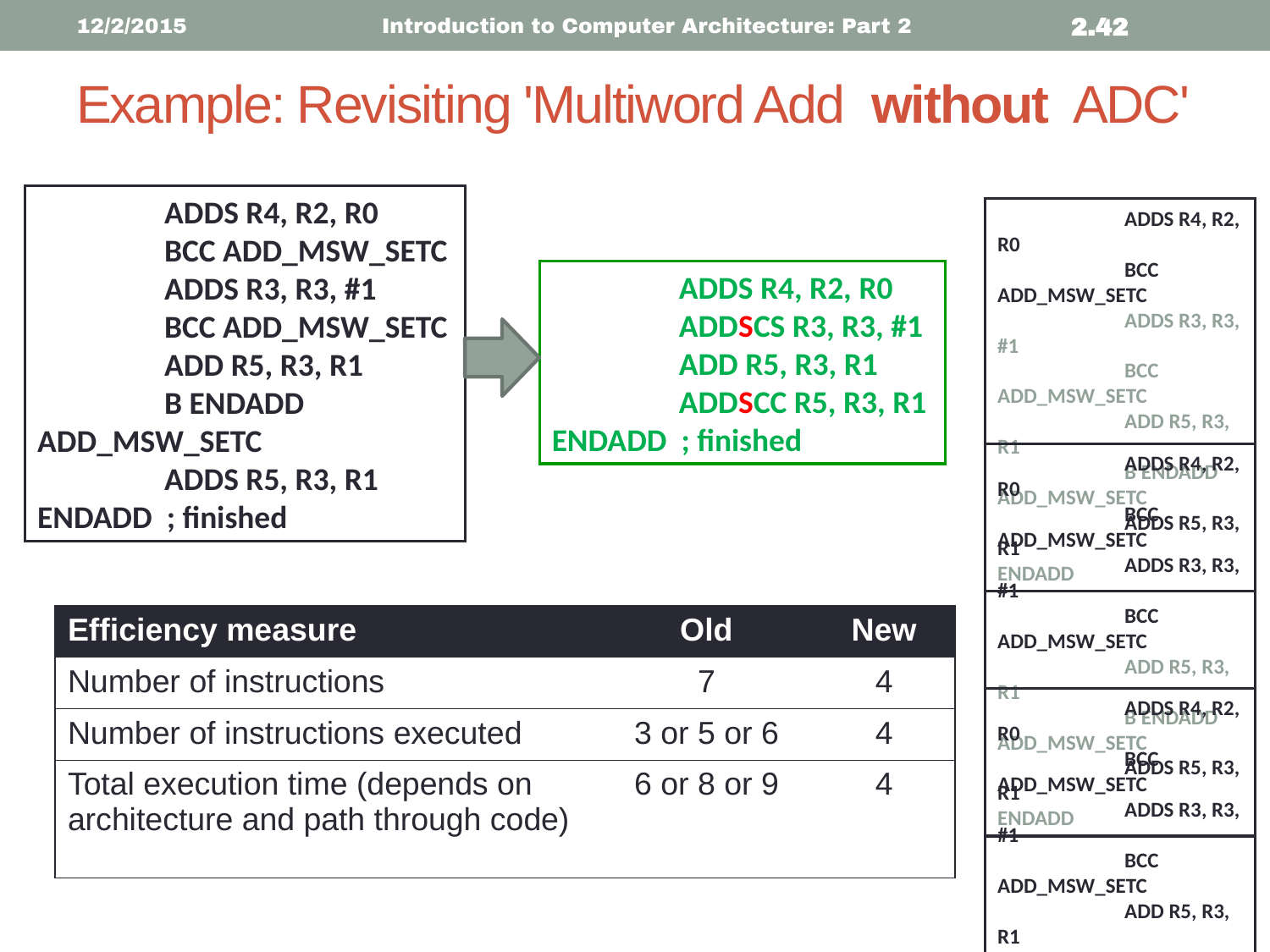

12/2/2015
Introduction to Computer Architecture: Part 2
2.42
# Example: Revisiting 'Multiword Add  without  ADC'
	ADDS R4, R2, R0
	BCC ADD_MSW_SETC
	ADDS R3, R3, #1
	BCC ADD_MSW_SETC
	ADD R5, R3, R1
	B ENDADD
ADD_MSW_SETC
	ADDS R5, R3, R1
ENDADD  ; finished
	ADDS R4, R2, R0
	BCC ADD_MSW_SETC
	ADDS R3, R3, #1
	BCC ADD_MSW_SETC
	ADD R5, R3, R1
	B ENDADD
ADD_MSW_SETC
	ADDS R5, R3, R1
ENDADD
	ADDS R4, R2, R0
	ADDSCS R3, R3, #1
	ADD R5, R3, R1
	ADDSCC R5, R3, R1
ENDADD  ; finished

	ADDS R4, R2, R0
	BCC ADD_MSW_SETC
	ADDS R3, R3, #1
	BCC ADD_MSW_SETC
	ADD R5, R3, R1
	B ENDADD
ADD_MSW_SETC
	ADDS R5, R3, R1
ENDADD
| Efficiency measure | Old | New |
| --- | --- | --- |
| Number of instructions | 7 | 4 |
| Number of instructions executed | 3 or 5 or 6 | 4 |
| Total execution time (depends on architecture and path through code) | 6 or 8 or 9 | 4 |
	ADDS R4, R2, R0
	BCC ADD_MSW_SETC
	ADDS R3, R3, #1
	BCC ADD_MSW_SETC
	ADD R5, R3, R1
	B ENDADD
ADD_MSW_SETC
	ADDS R5, R3, R1
ENDADD